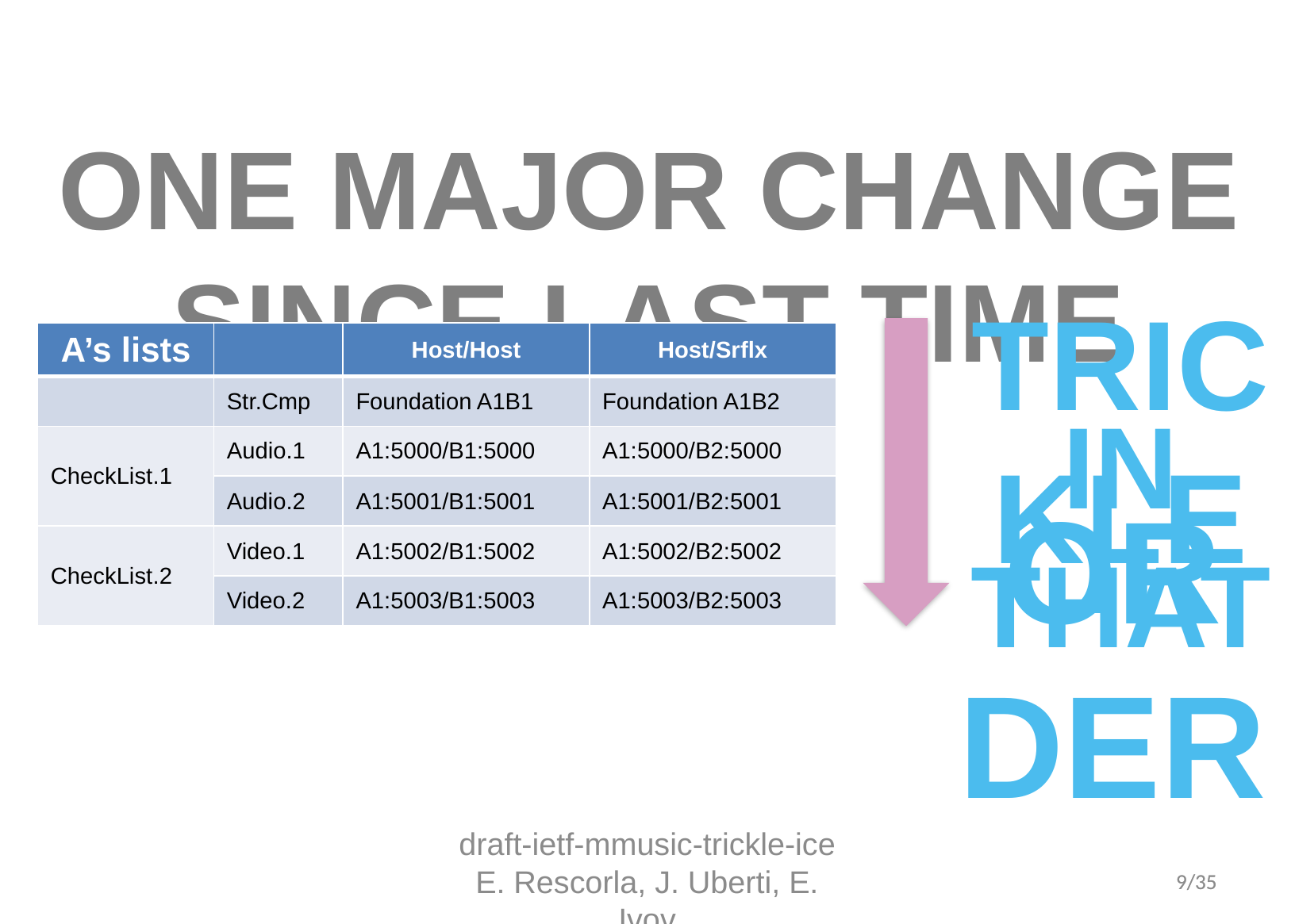

# ONE MAJOR CHANGE SINCE LAST TIME
TRICKLE

| A’s lists |  | Host/Host | Host/Srflx |
| --- | --- | --- | --- |
|  | Str.Cmp | Foundation A1B1 | Foundation A1B2 |
| CheckList.1 | Audio.1 | A1:5000/B1:5000 | A1:5000/B2:5000 |
|  | Audio.2 | A1:5001/B1:5001 | A1:5001/B2:5001 |
| CheckList.2 | Video.1 | A1:5002/B1:5002 | A1:5002/B2:5002 |
|  | Video.2 | A1:5003/B1:5003 | A1:5003/B2:5003 |
IN THAT
ORDER
draft-ietf-mmusic-trickle-ice
E. Rescorla, J. Uberti, E. Ivov
9/35
9/35